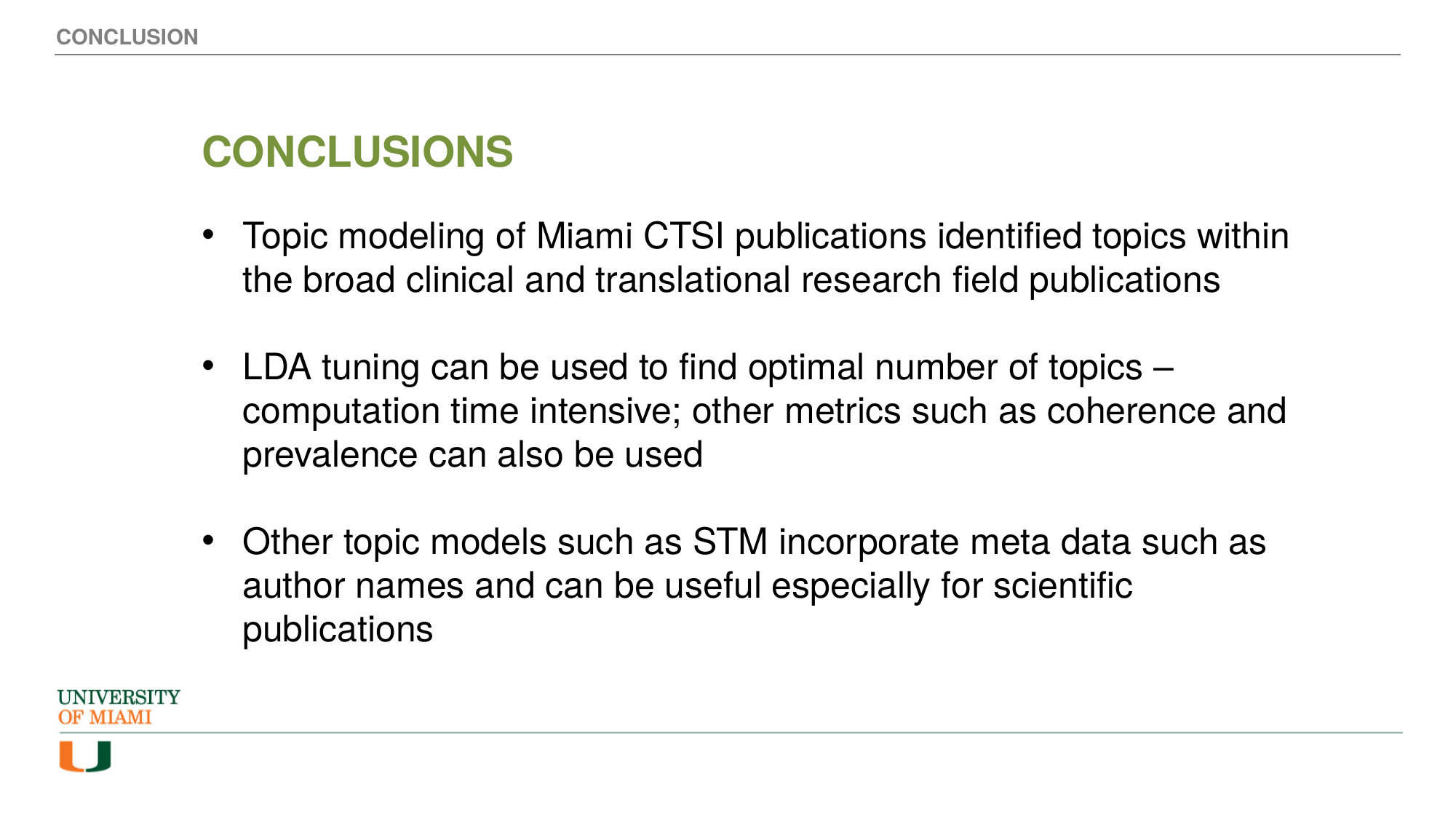

CONCLUSION
CONCLUSIONS

Topic modeling of Miami CTSI publications identified topics within the broad clinical and translational research field publications

LDA tuning can be used to find optimal number of topics – computation time intensive; other metrics such as coherence and prevalence can also be used

Other topic models such as STM incorporate meta data such as author names and can be useful especially for scientific publications